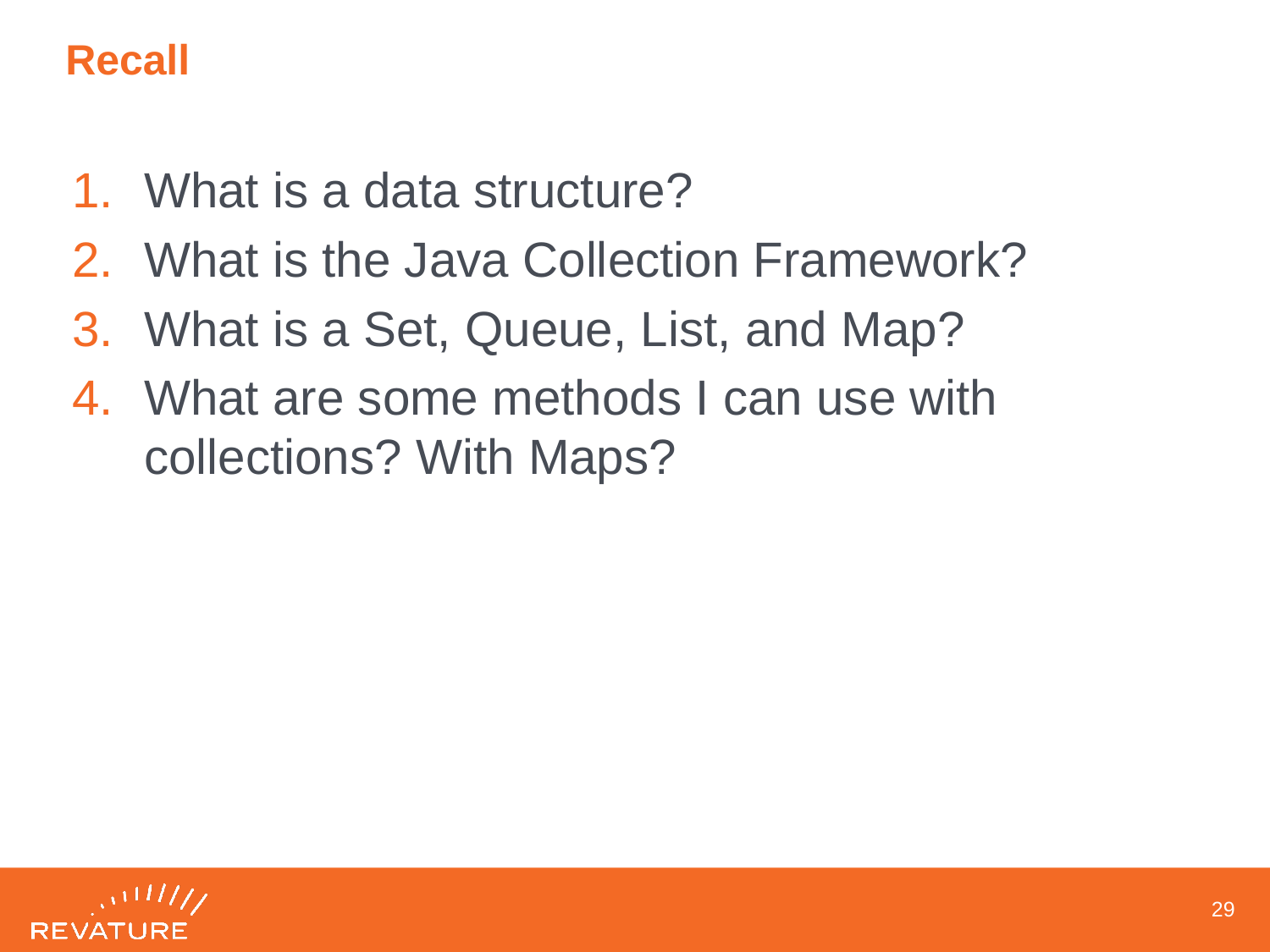

# Recall
What is a data structure?
What is the Java Collection Framework?
What is a Set, Queue, List, and Map?
What are some methods I can use with collections? With Maps?
29